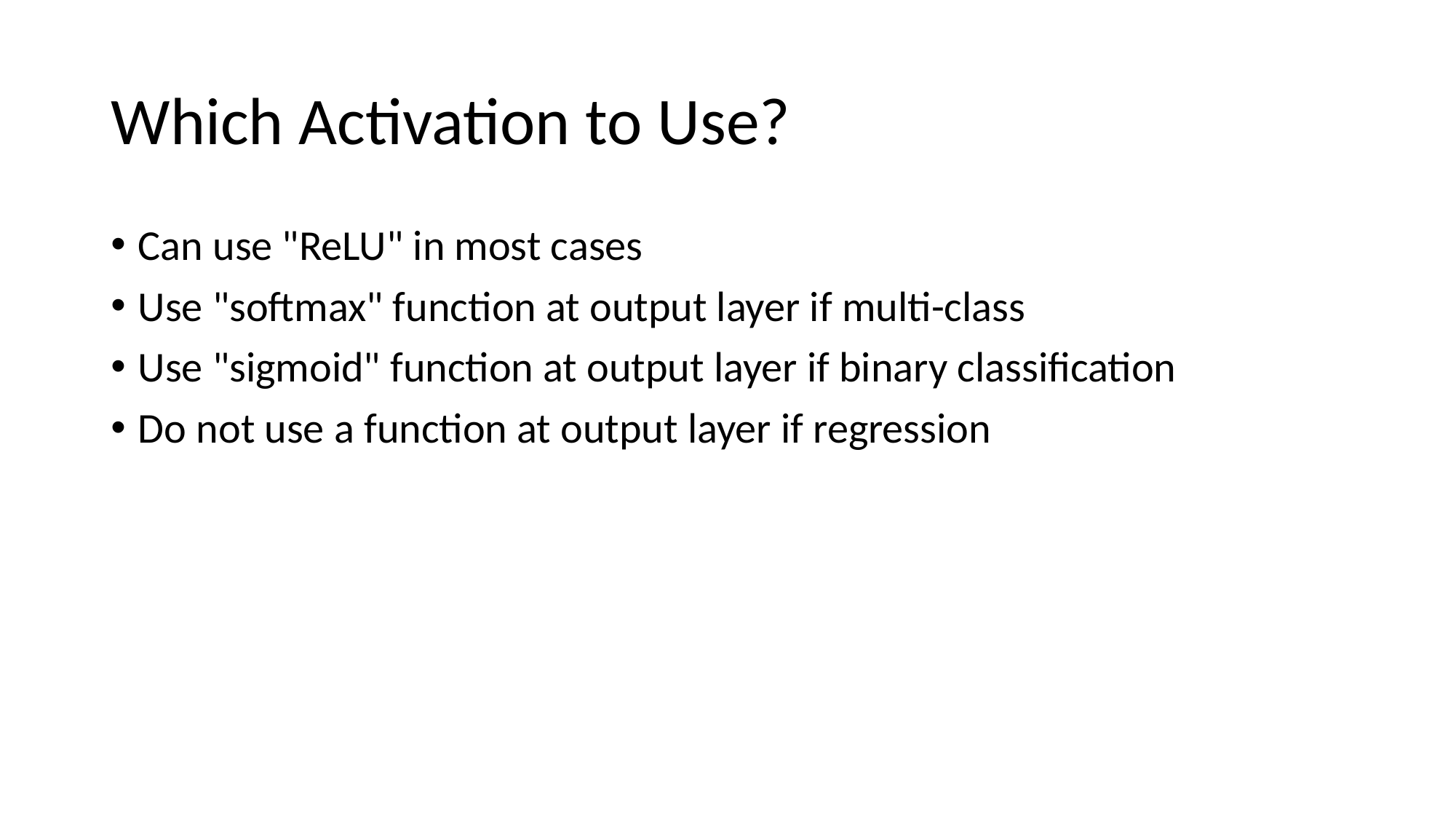

# Which Activation to Use?
Can use "ReLU" in most cases
Use "softmax" function at output layer if multi-class
Use "sigmoid" function at output layer if binary classification
Do not use a function at output layer if regression